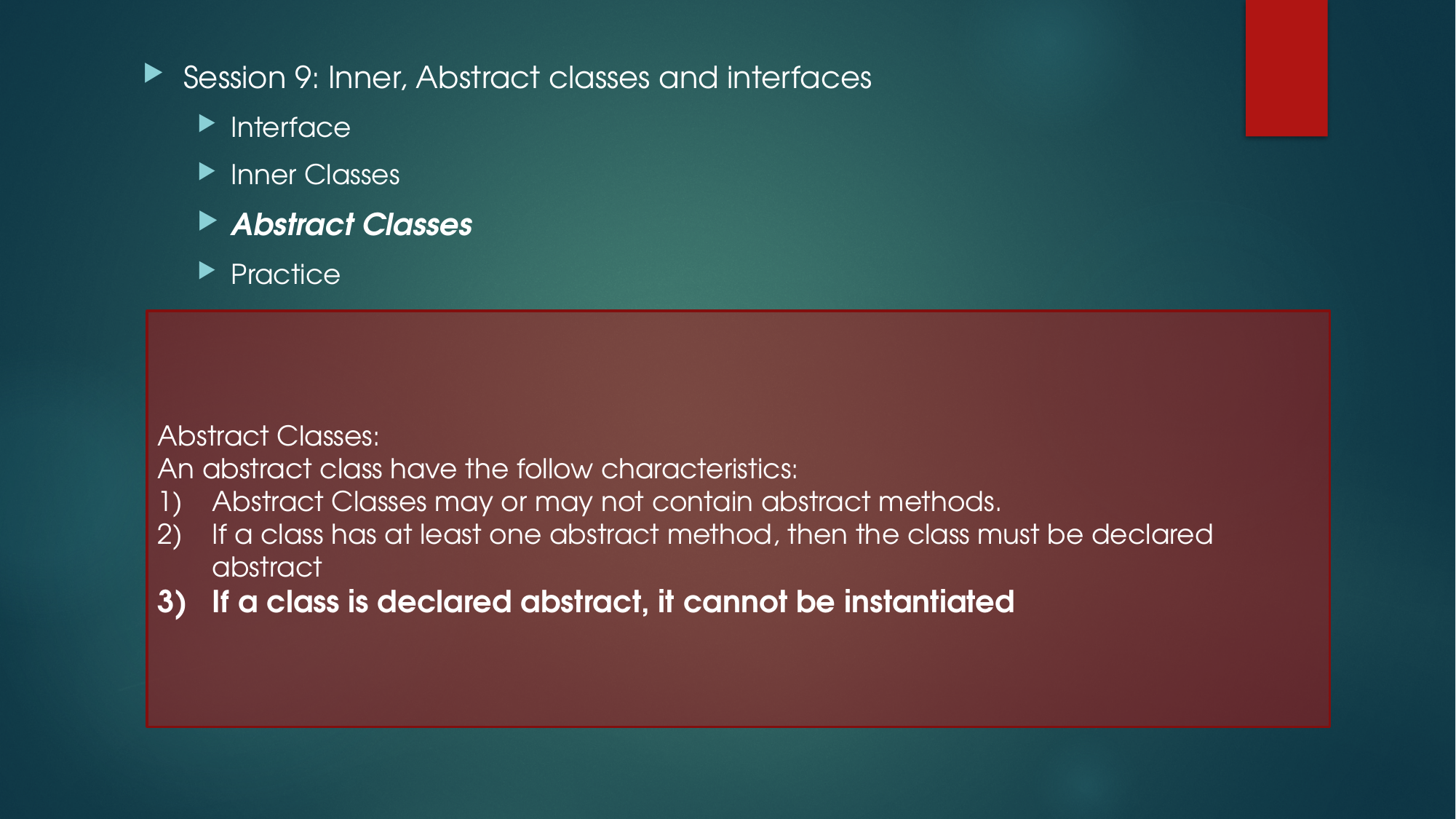

Session 9: Inner, Abstract classes and interfaces
Interface
Inner Classes
Abstract Classes
Practice

Abstract Classes:
An abstract class have the follow characteristics:
Abstract Classes may or may not contain abstract methods.
If a class has at least one abstract method, then the class must be declared abstract
If a class is declared abstract, it cannot be instantiated